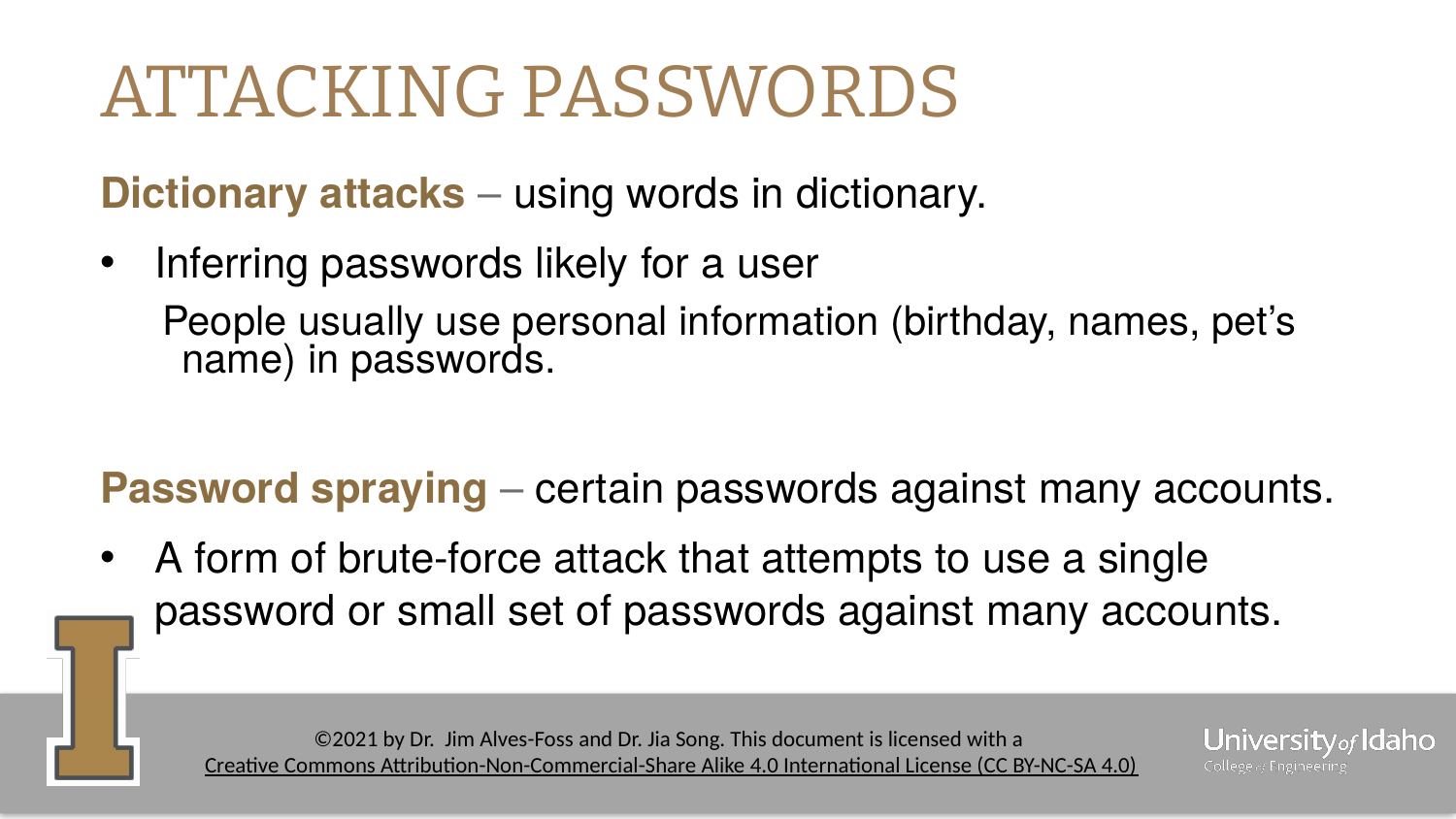

# ATTACKING PASSWORDS
Dictionary attacks – using words in dictionary.
Inferring passwords likely for a user
People usually use personal information (birthday, names, pet’s name) in passwords.

Password spraying – certain passwords against many accounts.
A form of brute-force attack that attempts to use a single password or small set of passwords against many accounts.